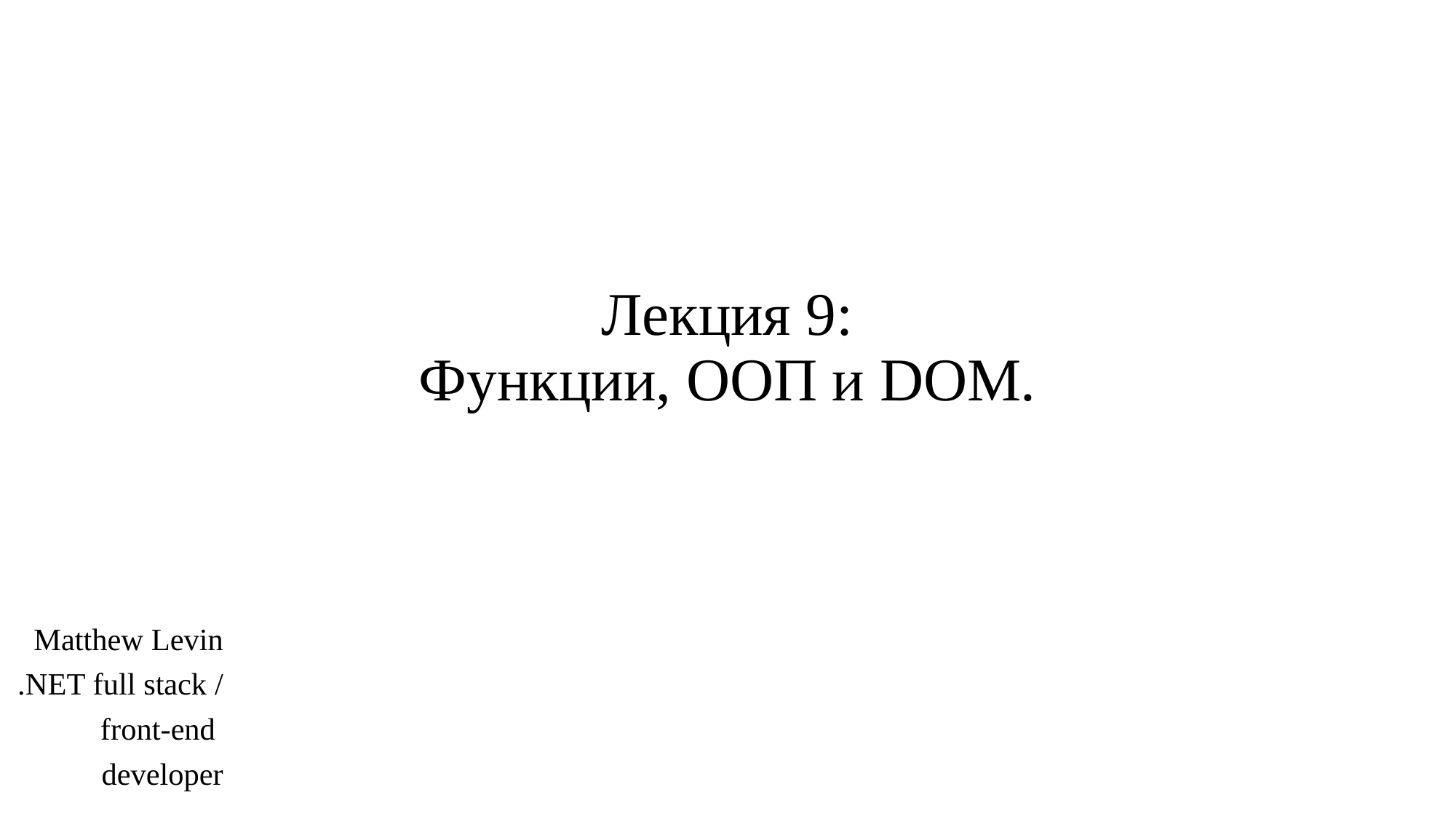

# Лекция 9: Функции, ООП и DOM.
Matthew Levin
.NET full stack /
 front-end
developer